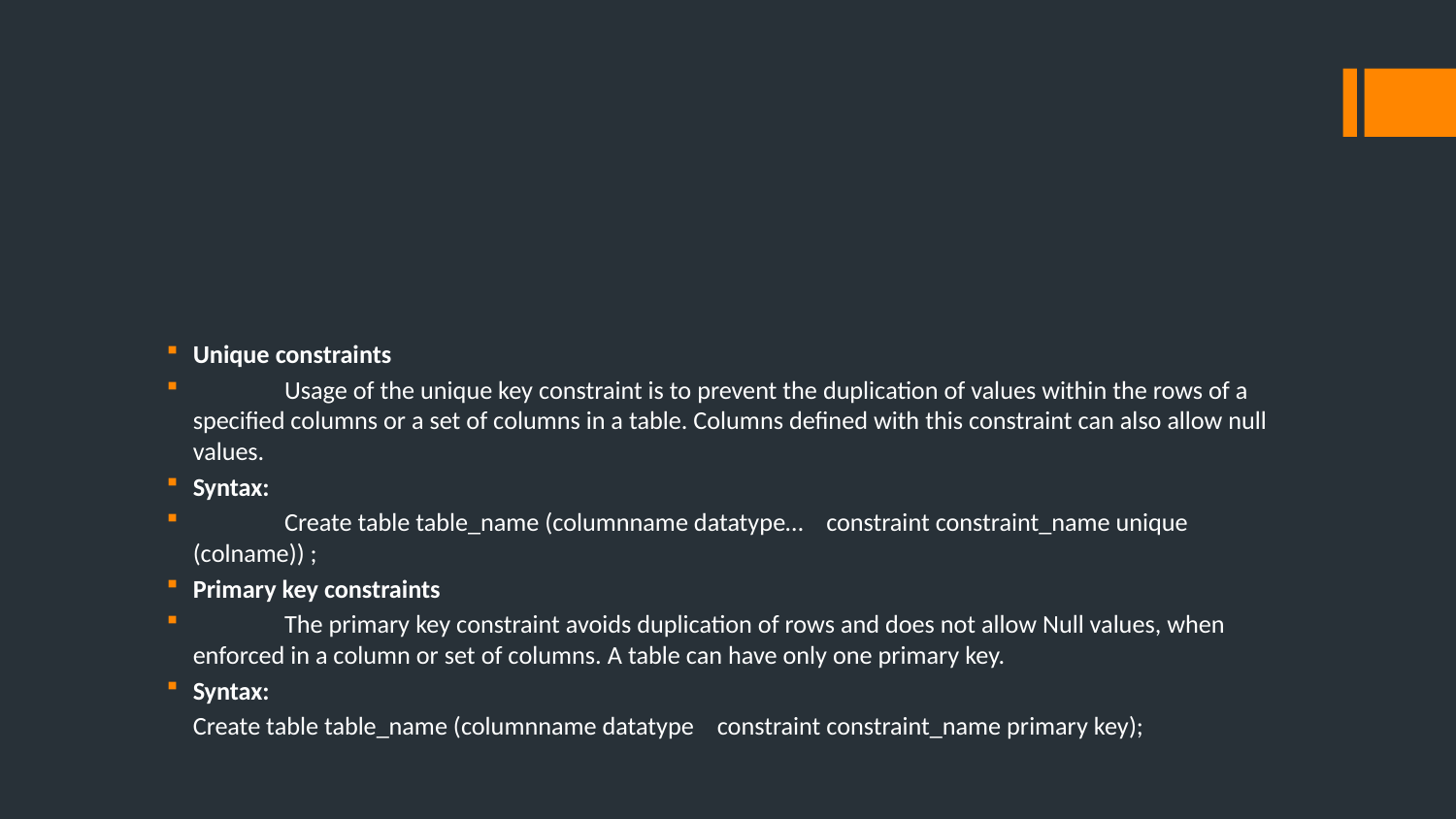

#
Unique constraints
	Usage of the unique key constraint is to prevent the duplication of values within the rows of a specified columns or a set of columns in a table. Columns defined with this constraint can also allow null values.
Syntax:
	Create table table_name (columnname datatype…    constraint constraint_name unique (colname)) ;
Primary key constraints
	The primary key constraint avoids duplication of rows and does not allow Null values, when enforced in a column or set of columns. A table can have only one primary key.
Syntax:
	Create table table_name (columnname datatype    constraint constraint_name primary key);